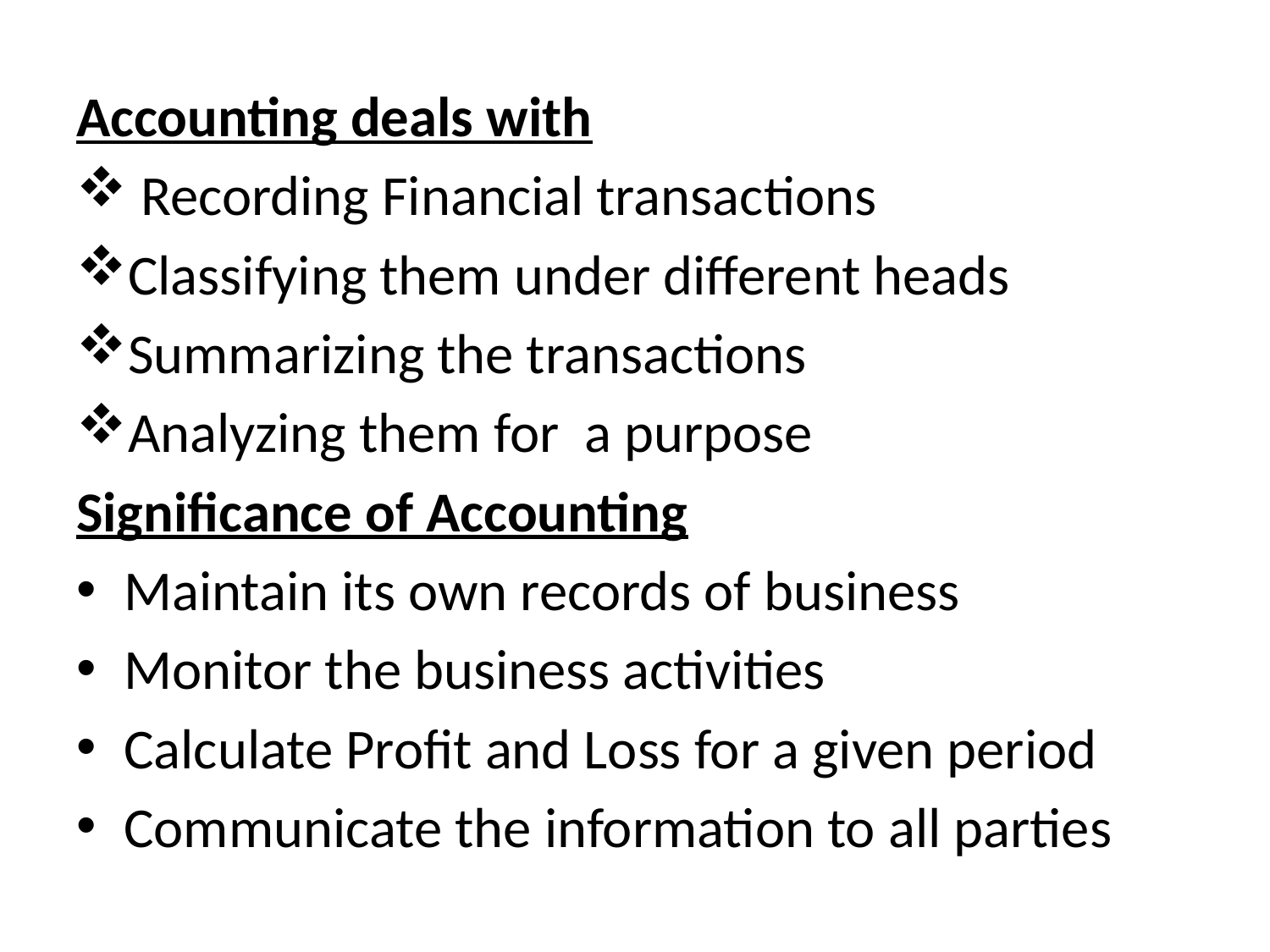

#
Accounting deals with
 Recording Financial transactions
Classifying them under different heads
Summarizing the transactions
Analyzing them for  a purpose
Significance of Accounting
Maintain its own records of business
Monitor the business activities
Calculate Profit and Loss for a given period
Communicate the information to all parties